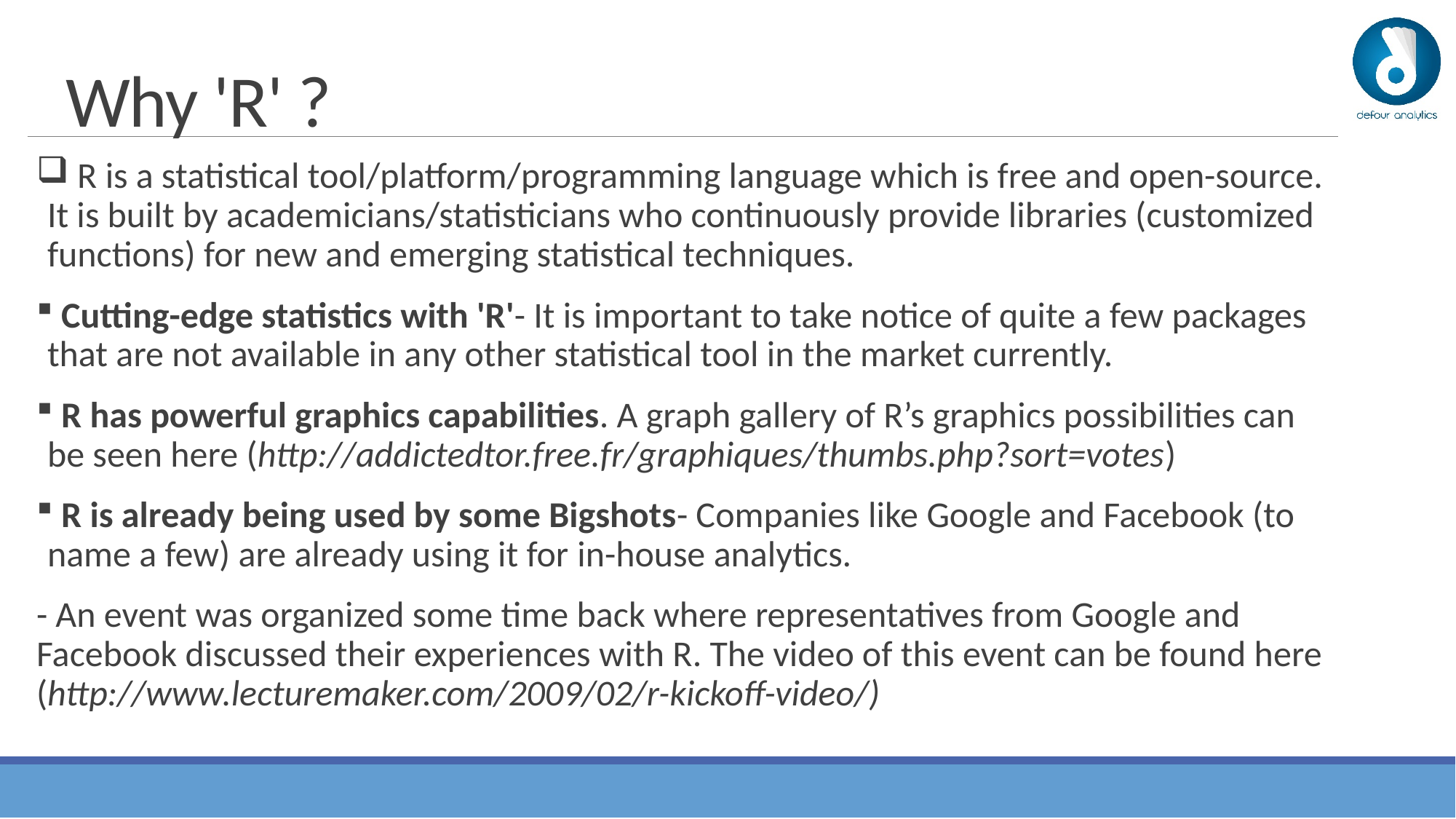

# Why 'R' ?
 R is a statistical tool/platform/programming language which is free and open-source. It is built by academicians/statisticians who continuously provide libraries (customized functions) for new and emerging statistical techniques.
 Cutting-edge statistics with 'R'- It is important to take notice of quite a few packages that are not available in any other statistical tool in the market currently.
 R has powerful graphics capabilities. A graph gallery of R’s graphics possibilities can be seen here (http://addictedtor.free.fr/graphiques/thumbs.php?sort=votes)
 R is already being used by some Bigshots- Companies like Google and Facebook (to name a few) are already using it for in-house analytics.
- An event was organized some time back where representatives from Google and Facebook discussed their experiences with R. The video of this event can be found here (http://www.lecturemaker.com/2009/02/r-kickoff-video/)